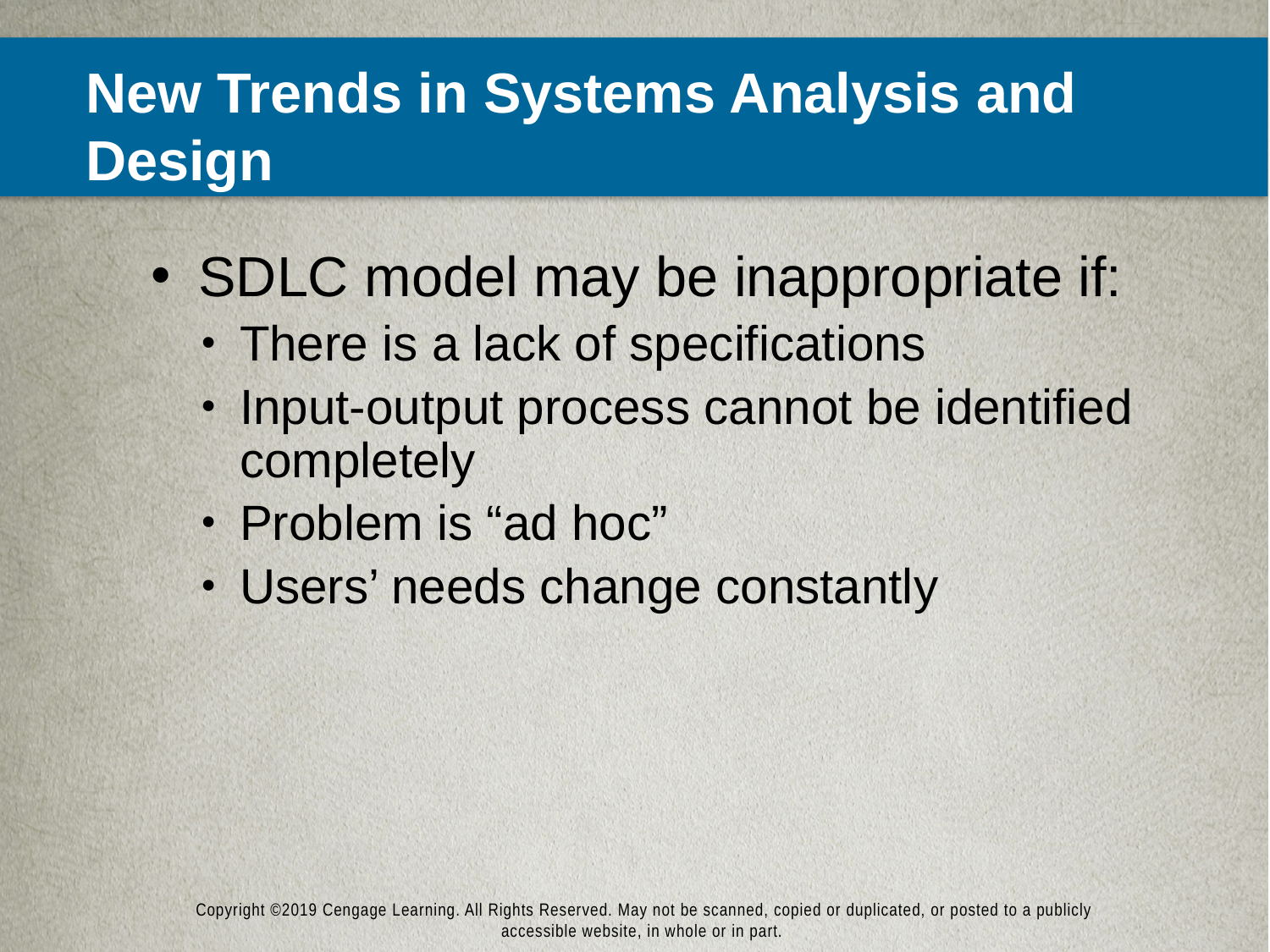

# New Trends in Systems Analysis and Design
SDLC model may be inappropriate if:
There is a lack of specifications
Input-output process cannot be identified completely
Problem is “ad hoc”
Users’ needs change constantly